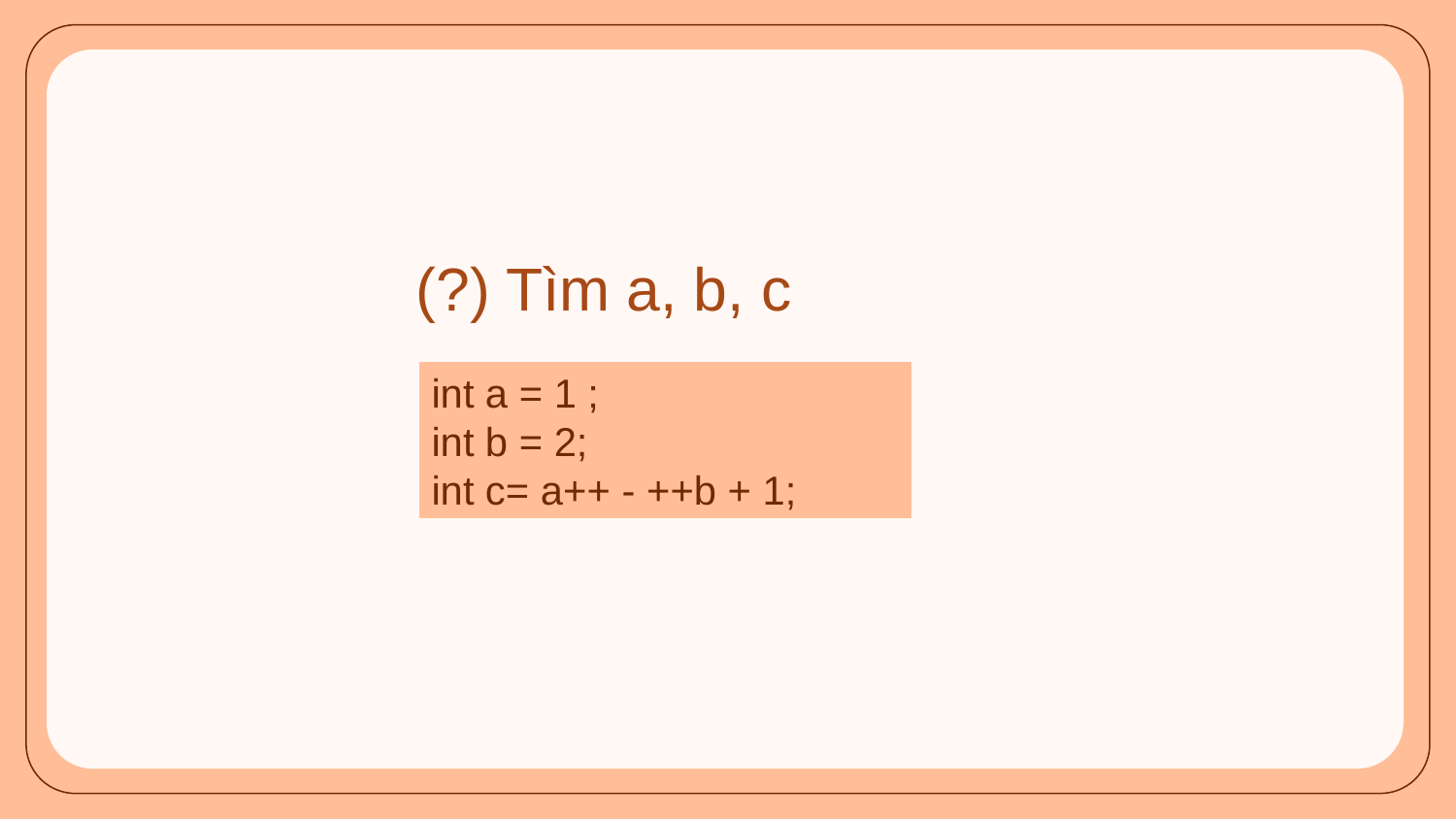

# (?) Tìm a, b, c
int a = 1 ;
int b = 2;
int c= a++ - ++b + 1;